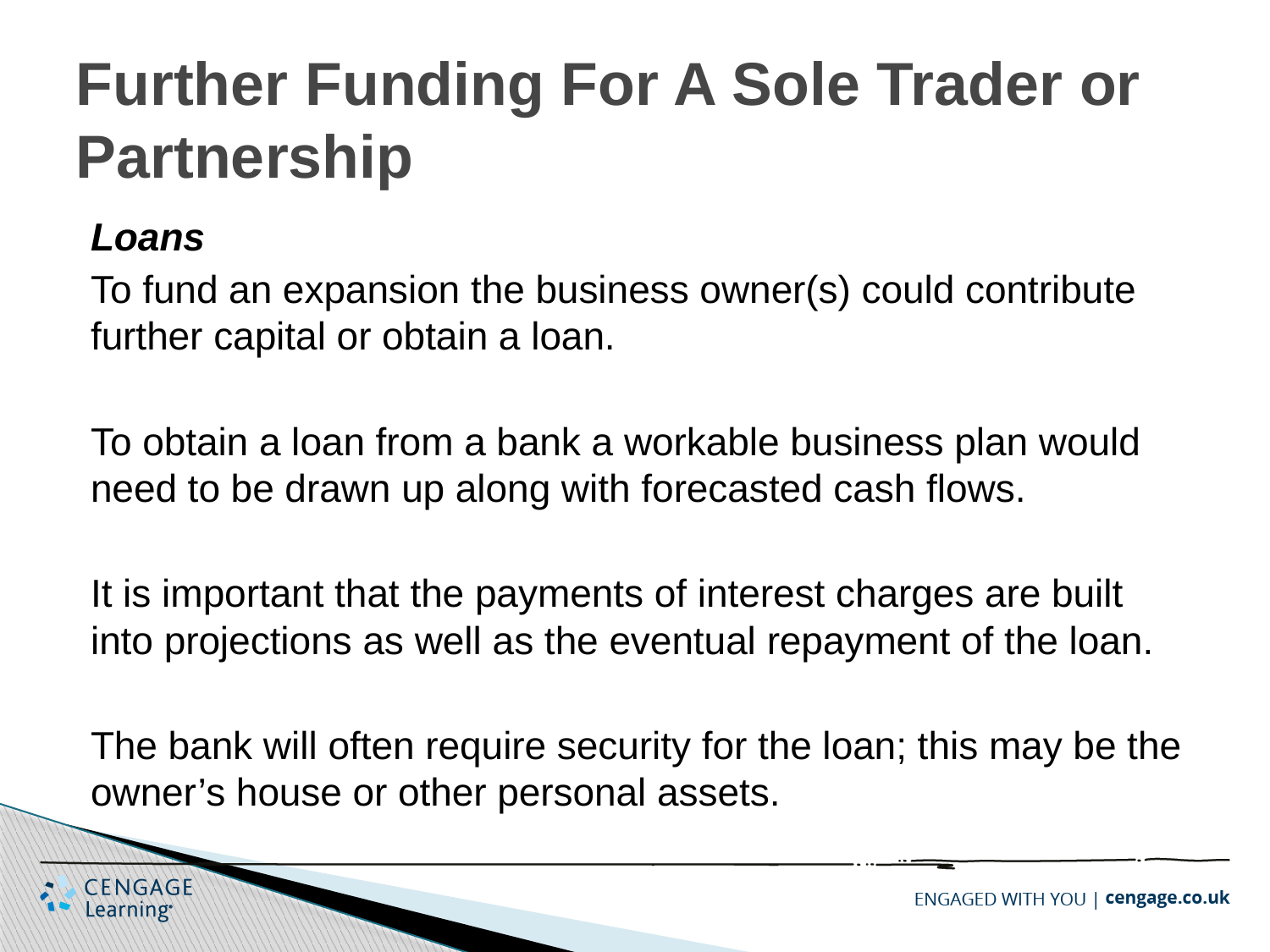

# Further Funding For A Sole Trader or Partnership
Loans
To fund an expansion the business owner(s) could contribute further capital or obtain a loan.

To obtain a loan from a bank a workable business plan would need to be drawn up along with forecasted cash flows.

It is important that the payments of interest charges are built into projections as well as the eventual repayment of the loan.

The bank will often require security for the loan; this may be the owner’s house or other personal assets.